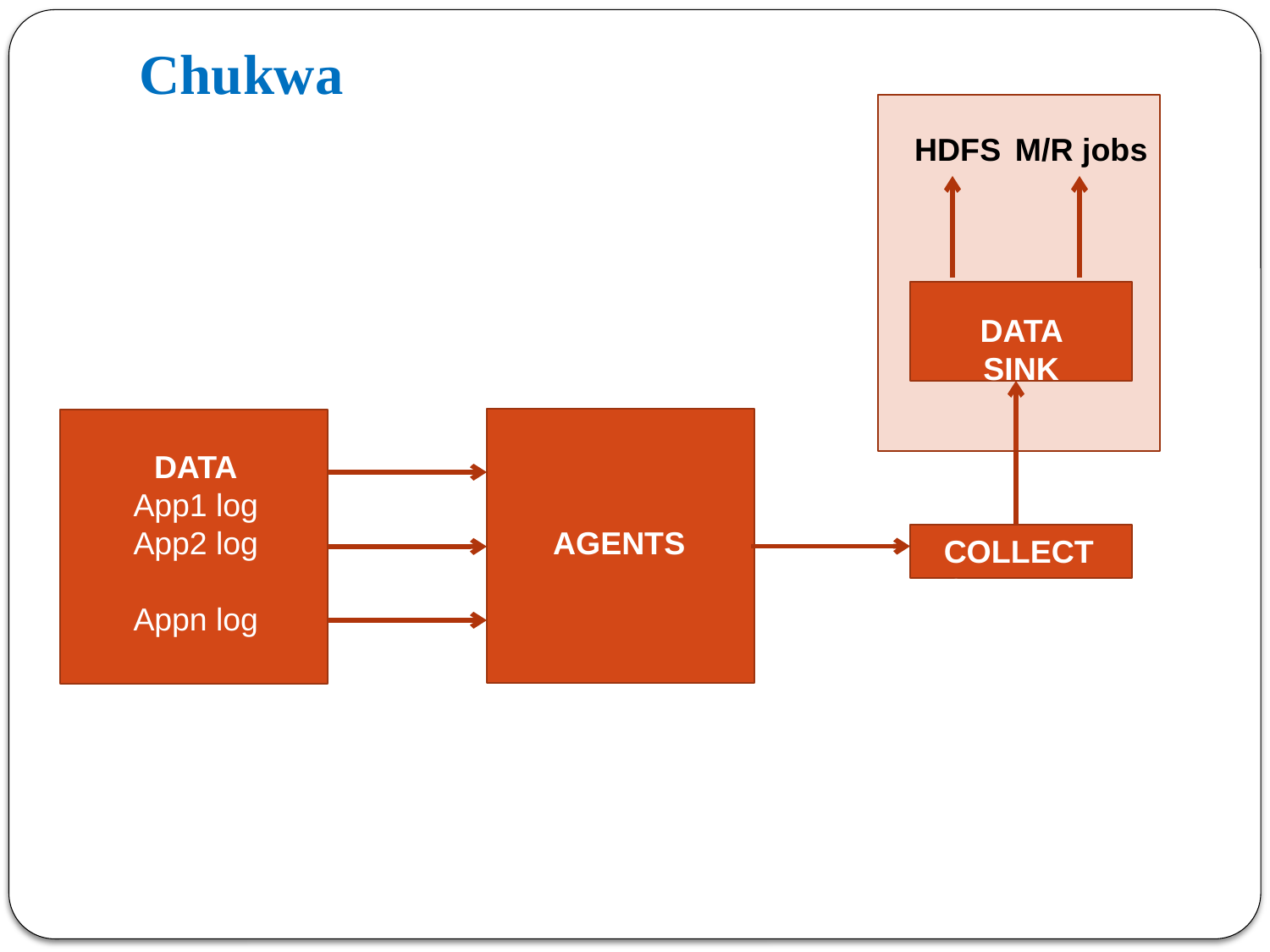

Chukwa

HDFS
M/R jobs

DATA SINK

DATA
App1 log
App2 log

Appn log

AGENTS

COLLECTOR